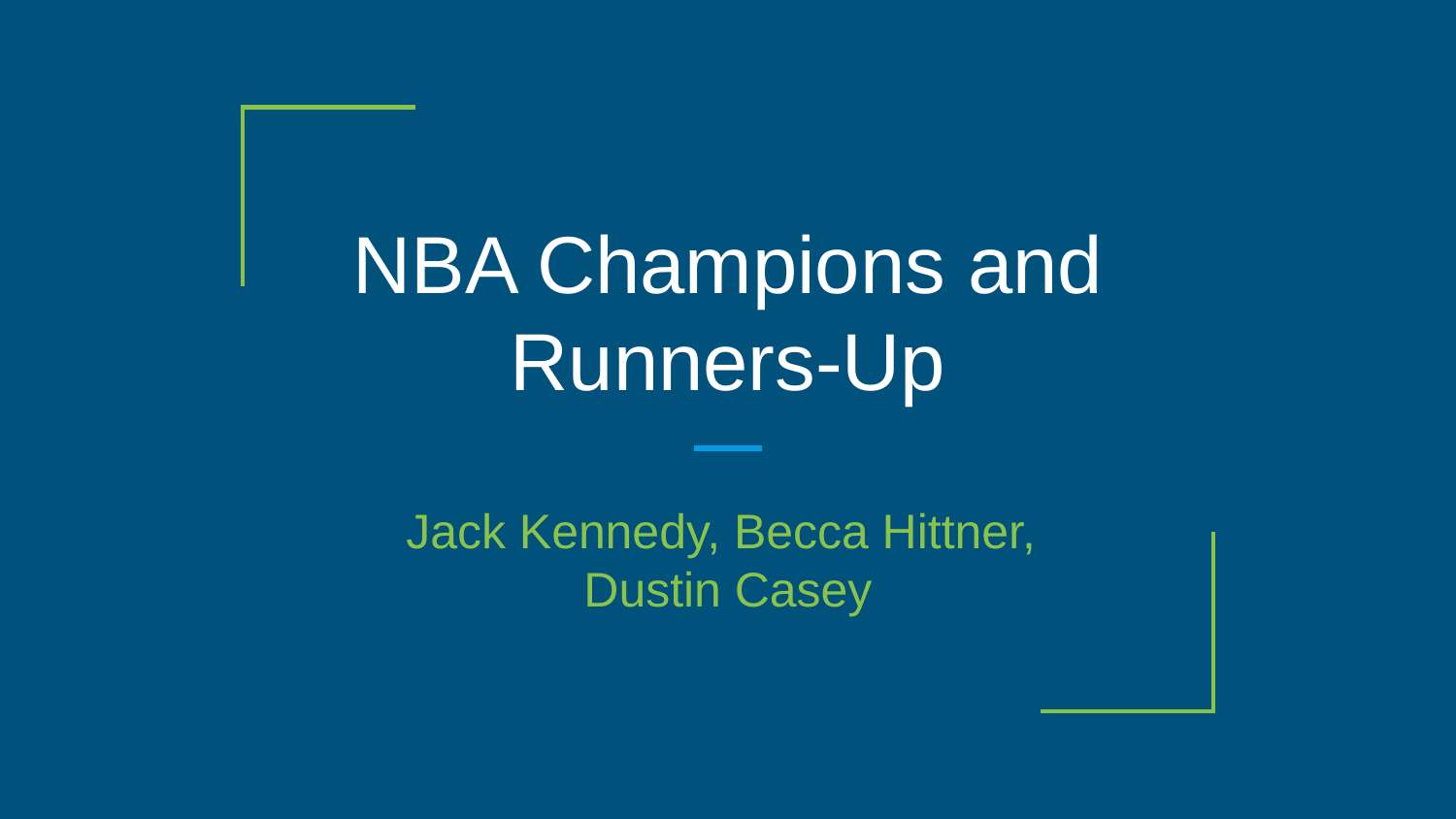

# NBA Champions and Runners-Up
Jack Kennedy, Becca Hittner,
Dustin Casey